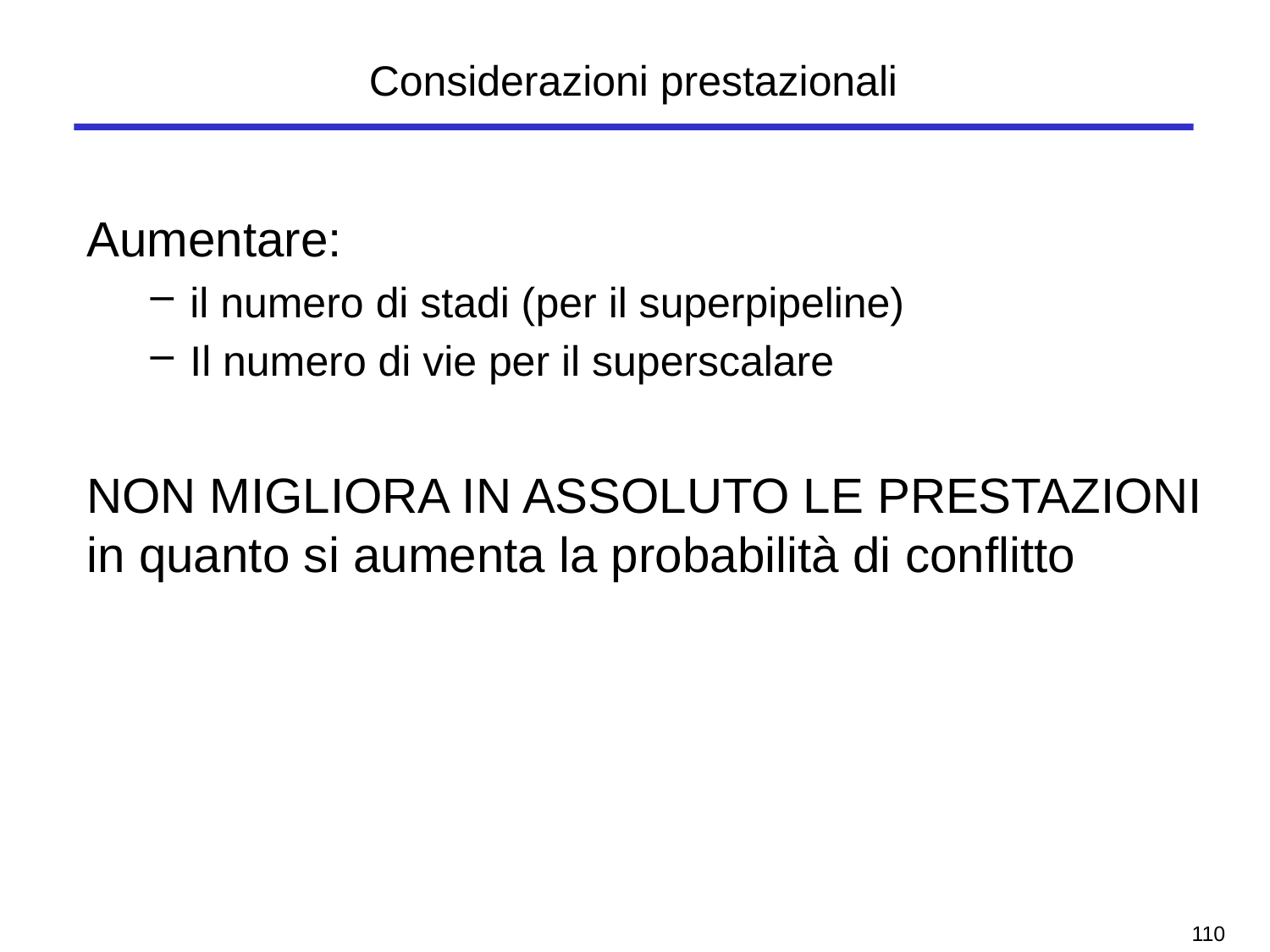

# Considerazioni prestazionali
Aumentare:
il numero di stadi (per il superpipeline)
Il numero di vie per il superscalare

NON MIGLIORA IN ASSOLUTO LE PRESTAZIONI in quanto si aumenta la probabilità di conflitto

110